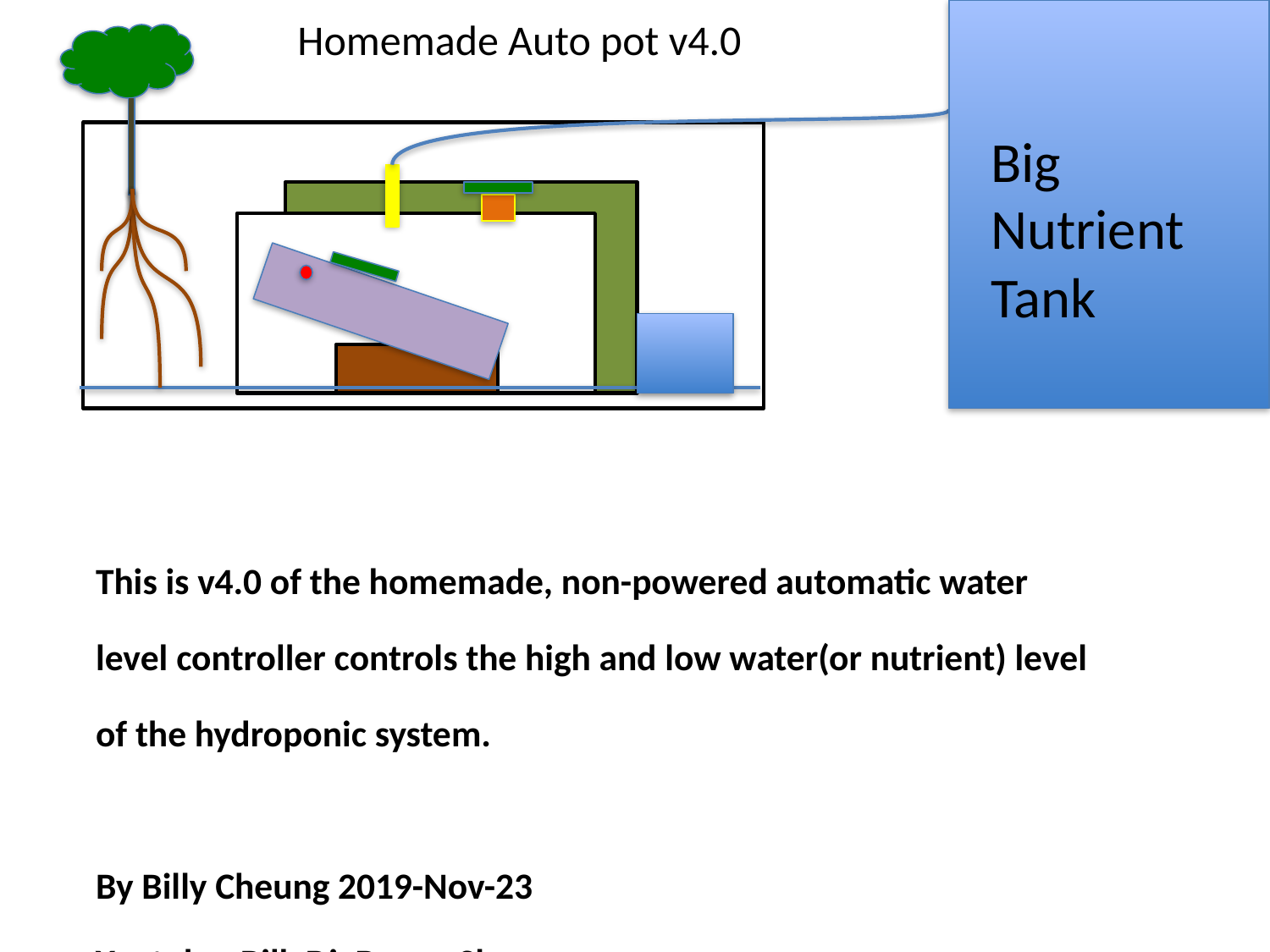

Homemade Auto pot v4.0

Big Nutrient Tank

This is v4.0 of the homemade, non-powered automatic water level controller controls the high and low water(or nutrient) level of the hydroponic system.

By Billy Cheung 2019-Nov-23
Youtube: BillyDiyDreamShop
Blog: https://billydiy.blogspot.hk
https://github.com/cheungbx